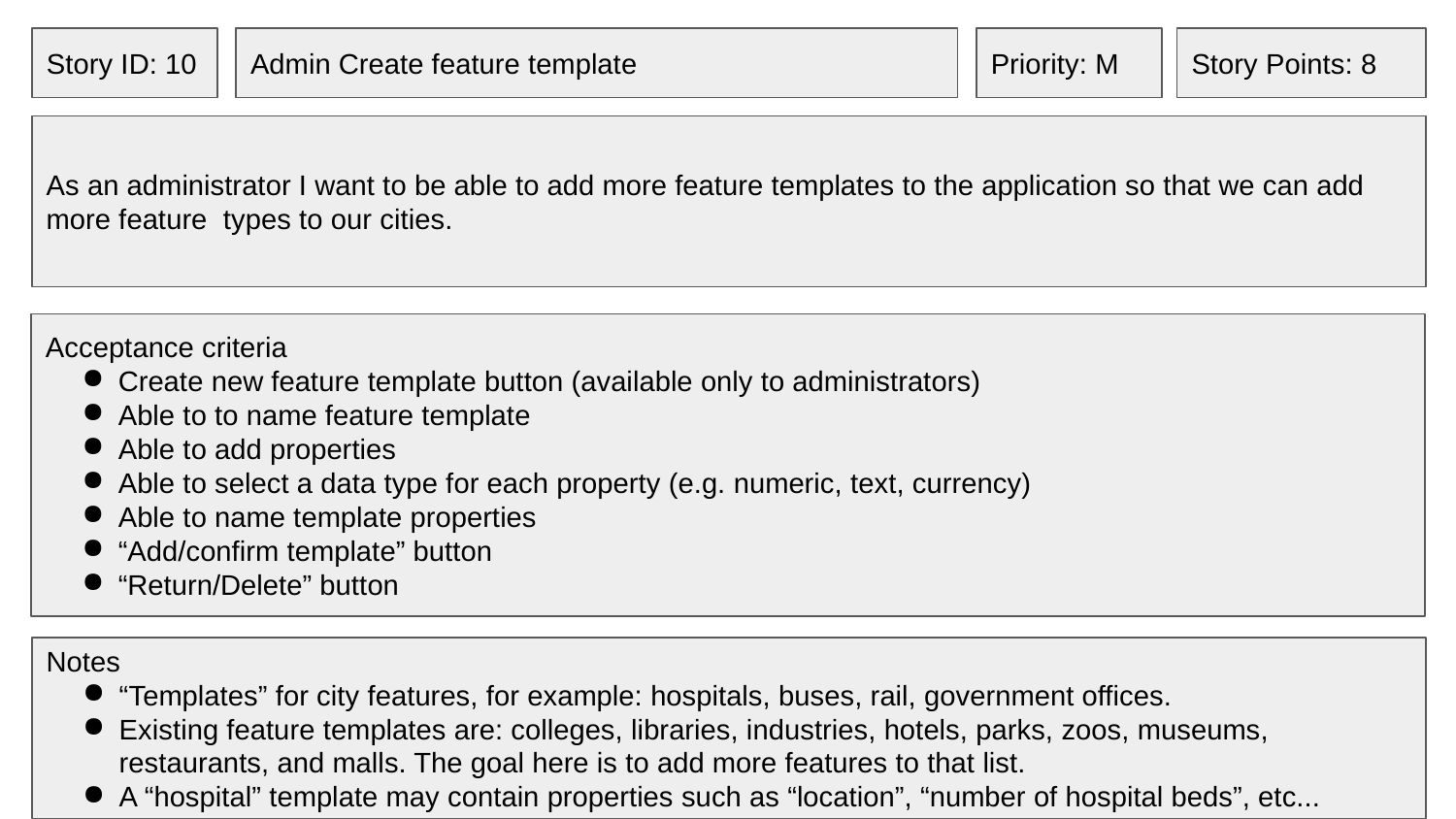

Story ID: 10
Admin Create feature template
Priority: M
Story Points: 8
As an administrator I want to be able to add more feature templates to the application so that we can add more feature  types to our cities.
Acceptance criteria
Create new feature template button (available only to administrators)
Able to to name feature template
Able to add properties
Able to select a data type for each property (e.g. numeric, text, currency)
Able to name template properties
“Add/confirm template” button
“Return/Delete” button
Notes
“Templates” for city features, for example: hospitals, buses, rail, government offices.
Existing feature templates are: colleges, libraries, industries, hotels, parks, zoos, museums, restaurants, and malls. The goal here is to add more features to that list.
A “hospital” template may contain properties such as “location”, “number of hospital beds”, etc...